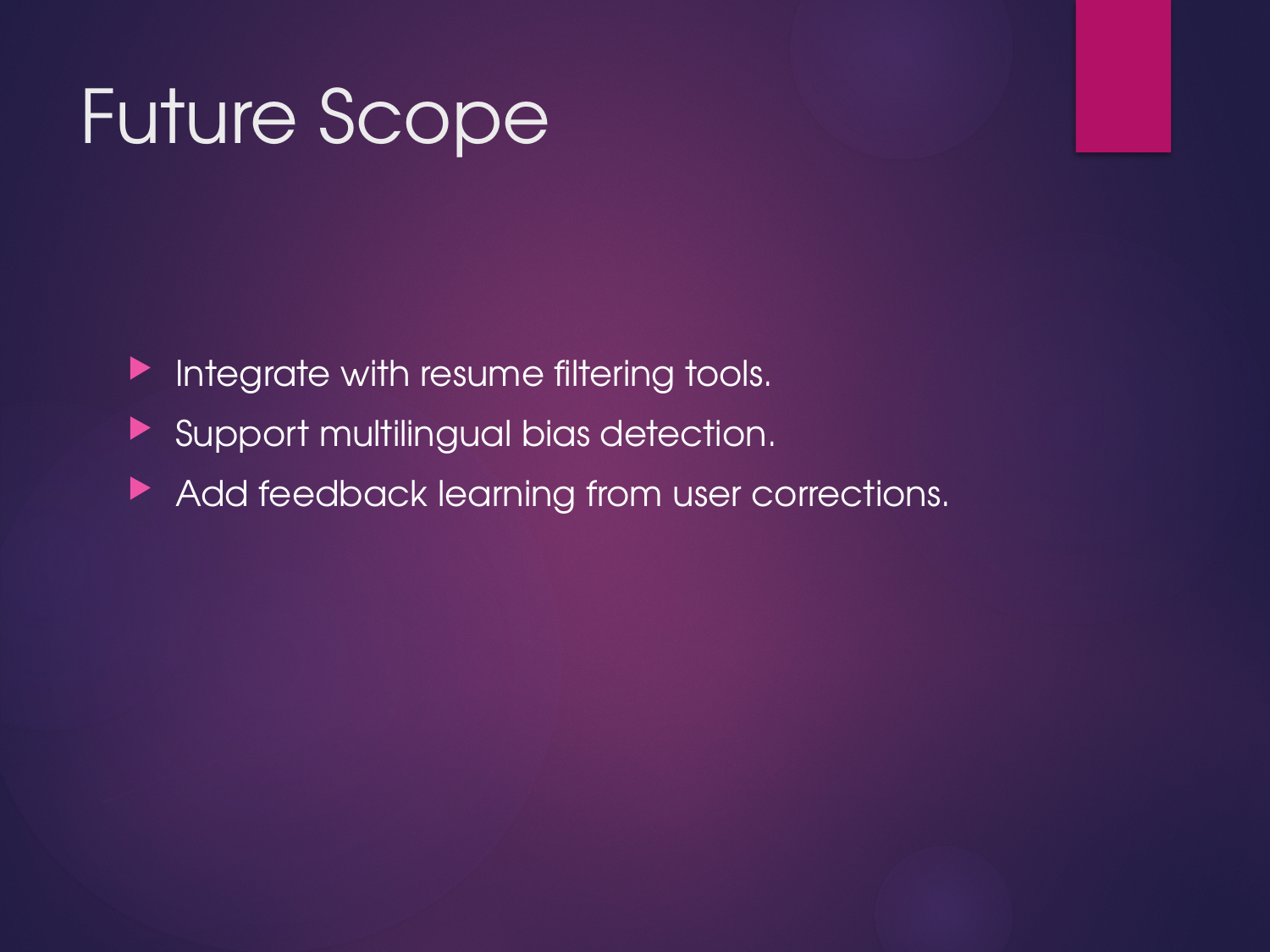

# Future Scope

Integrate with resume filtering tools.
Support multilingual bias detection.
Add feedback learning from user corrections.